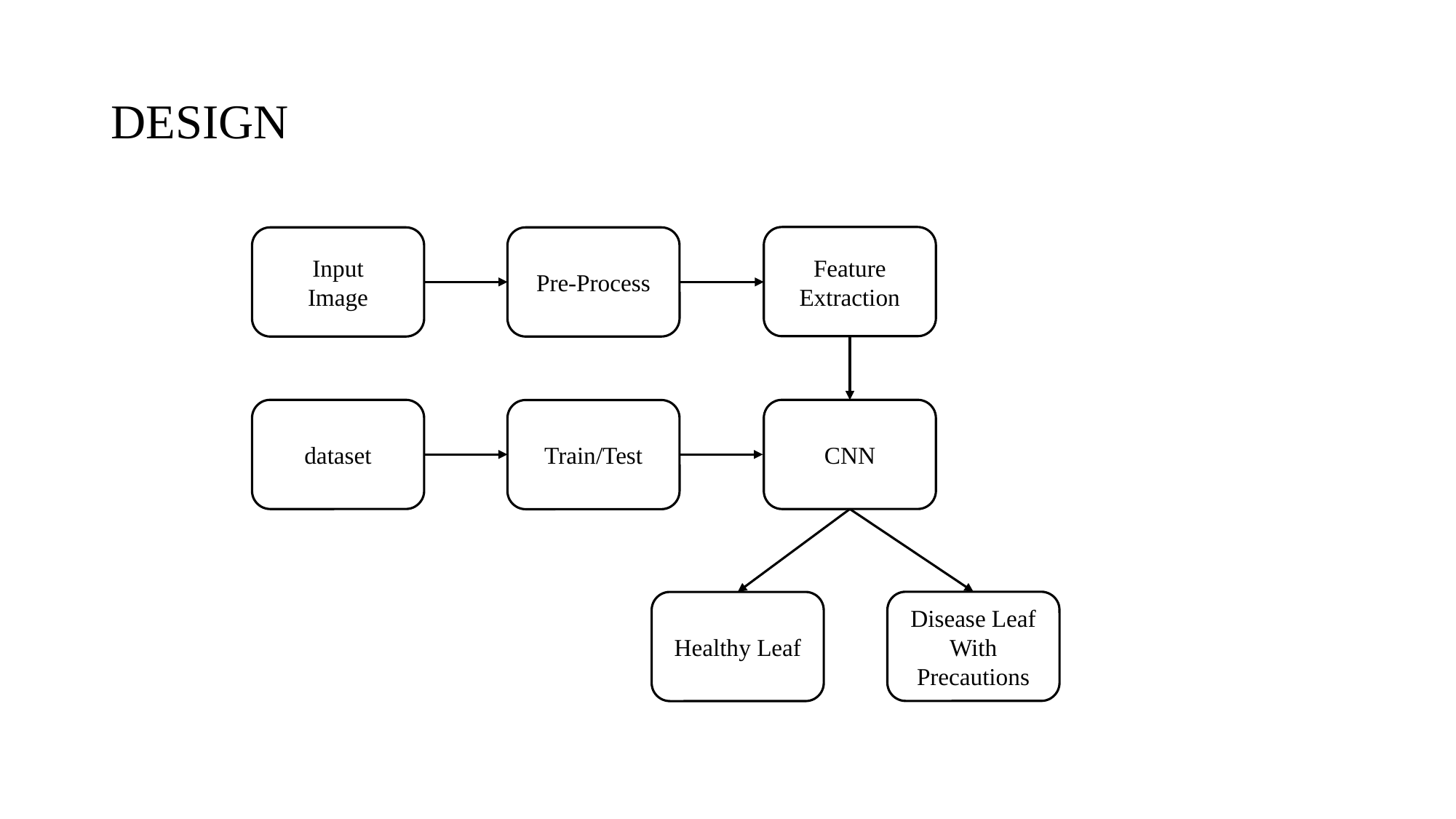

# DESIGN
Feature
Extraction
Input
Image
Pre-Process
dataset
CNN
Train/Test
Disease Leaf With Precautions
Healthy Leaf